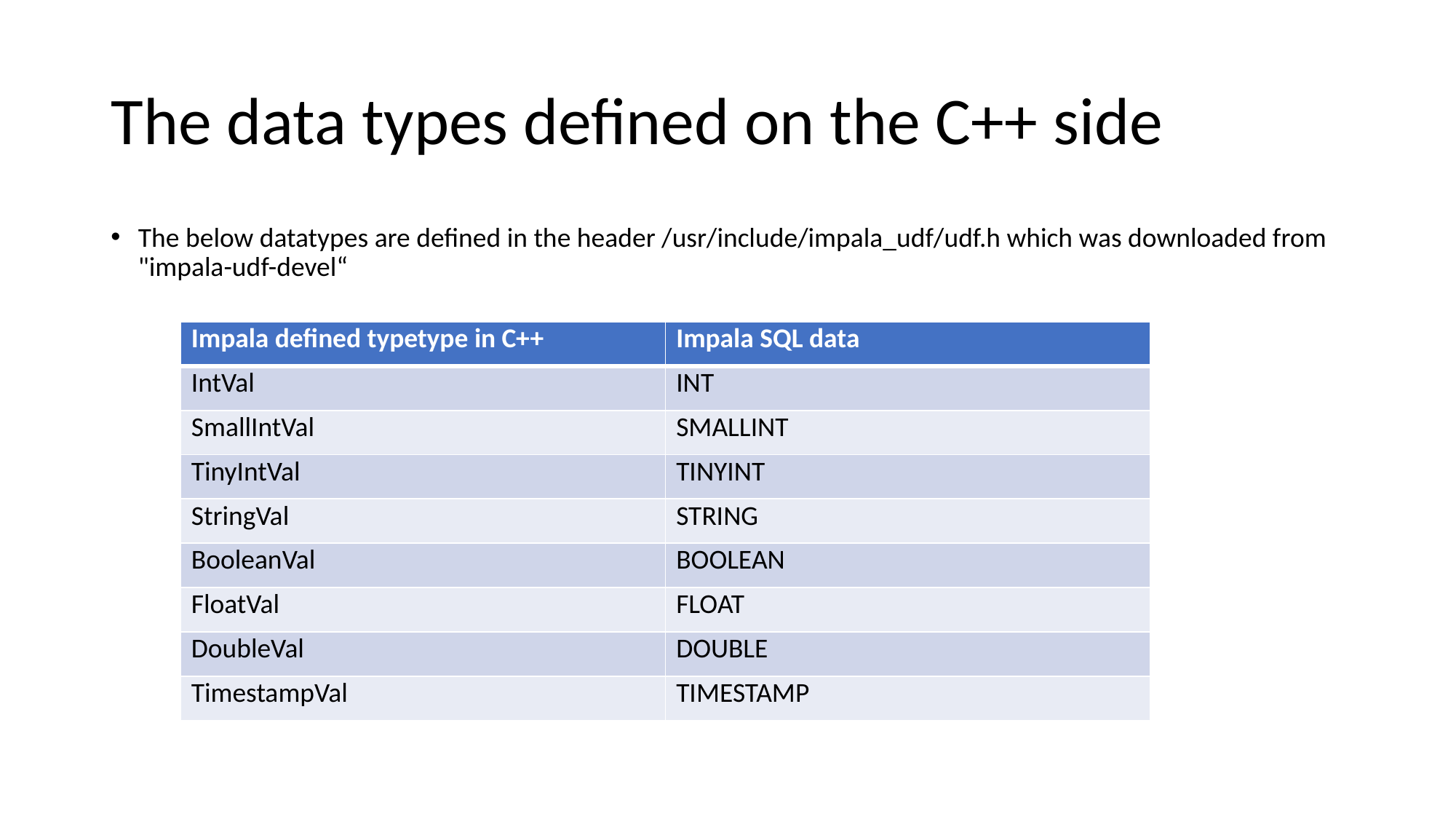

# The data types defined on the C++ side
The below datatypes are defined in the header /usr/include/impala_udf/udf.h which was downloaded from "impala-udf-devel“

| Impala defined typetype in C++ | Impala SQL data |
| --- | --- |
| IntVal | INT |
| SmallIntVal | SMALLINT |
| TinyIntVal | TINYINT |
| StringVal | STRING |
| BooleanVal | BOOLEAN |
| FloatVal | FLOAT |
| DoubleVal | DOUBLE |
| TimestampVal | TIMESTAMP |